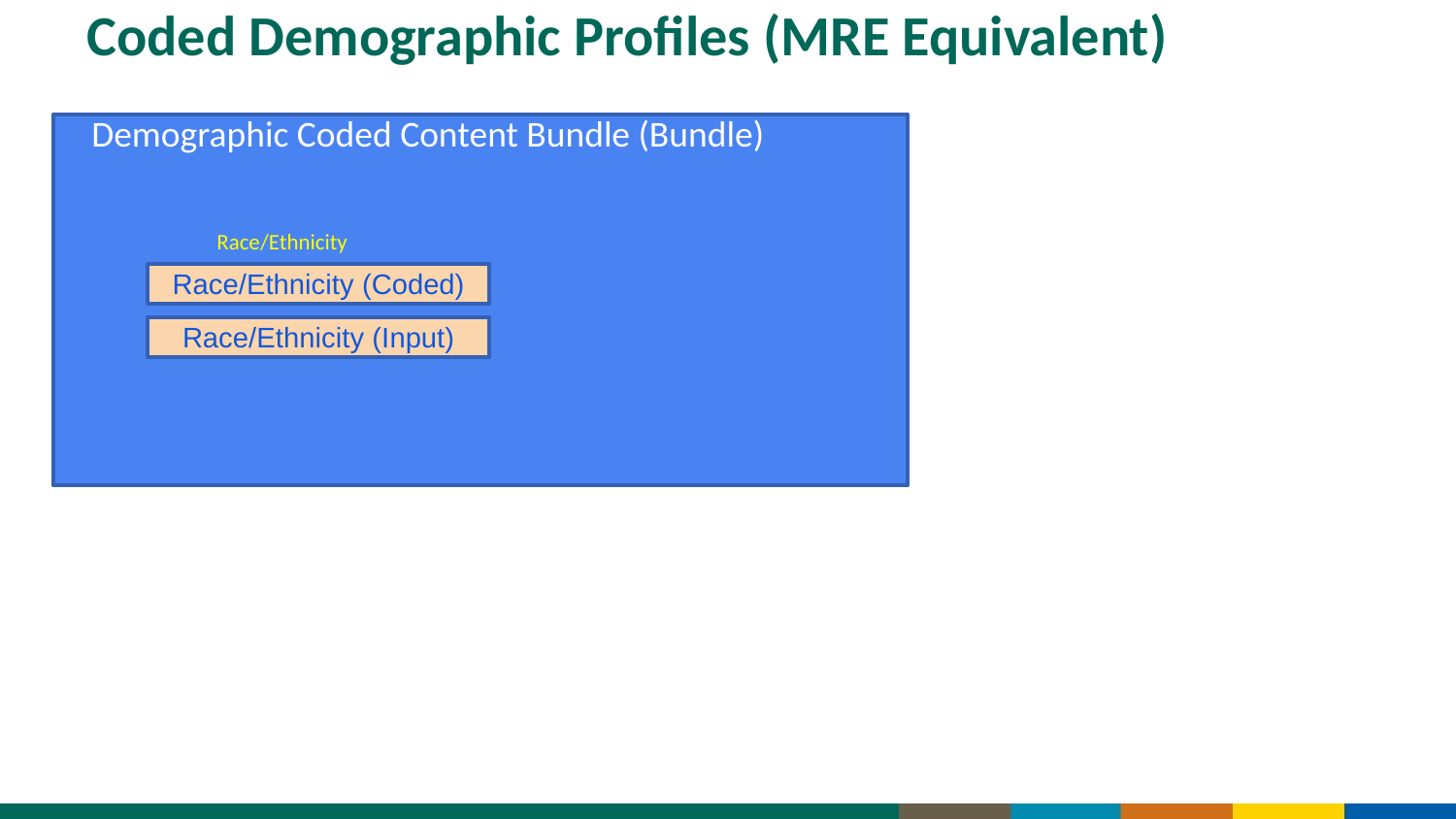

# Coded Demographic Profiles (MRE Equivalent)
Demographic Coded Content Bundle (Bundle)

Race/Ethnicity
Race/Ethnicity (Coded)
Race/Ethnicity (Input)